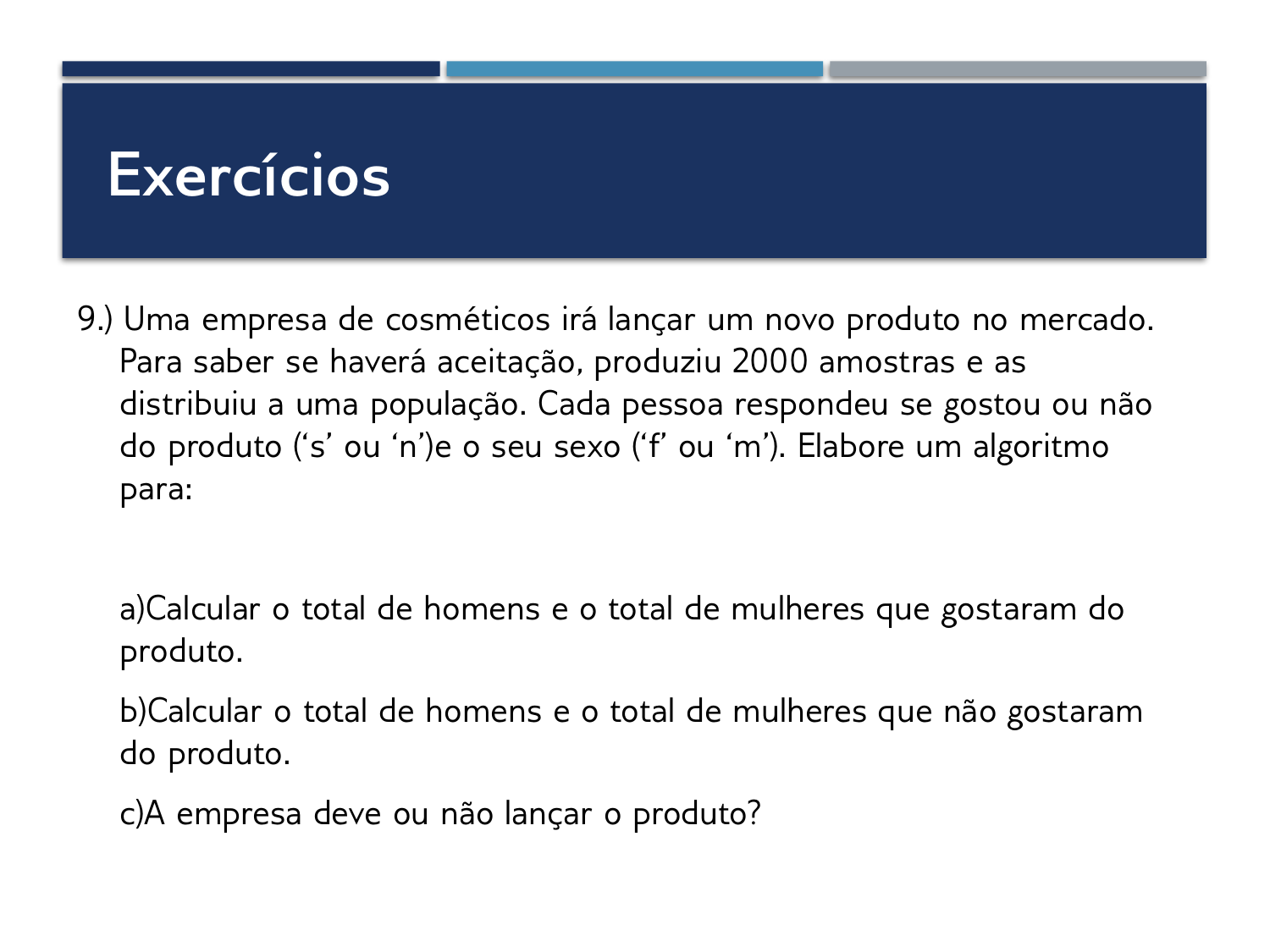

Exercícios
9.) Uma empresa de cosméticos irá lançar um novo produto no mercado. Para saber se haverá aceitação, produziu 2000 amostras e as distribuiu a uma população. Cada pessoa respondeu se gostou ou não do produto (‘s’ ou ‘n’)e o seu sexo (‘f’ ou ‘m’). Elabore um algoritmo para:

	a)Calcular o total de homens e o total de mulheres que gostaram do produto.
	b)Calcular o total de homens e o total de mulheres que não gostaram do produto.
	c)A empresa deve ou não lançar o produto?